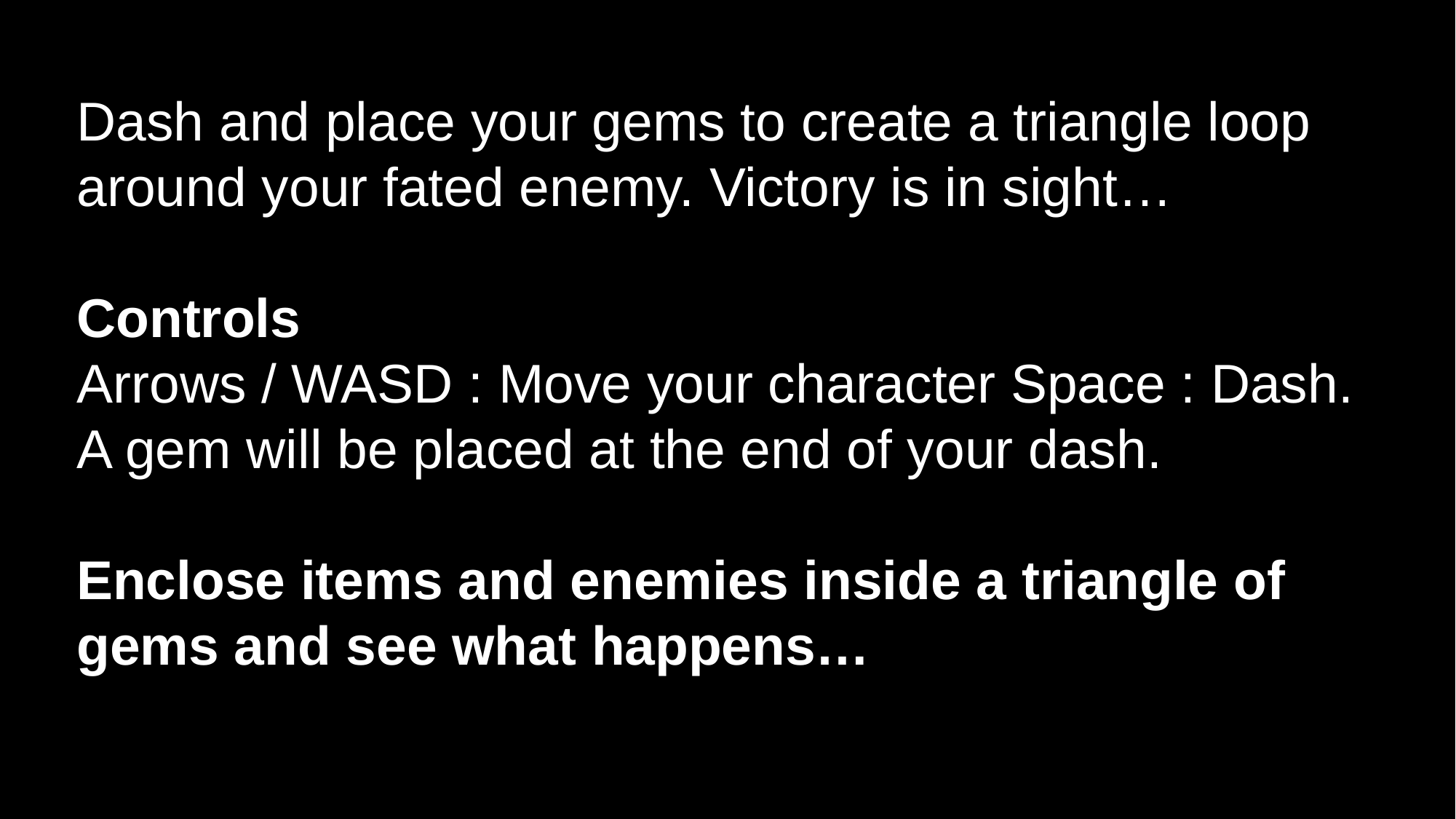

Dash and place your gems to create a triangle loop around your fated enemy. Victory is in sight…

Controls
Arrows / WASD : Move your character Space : Dash. A gem will be placed at the end of your dash.

Enclose items and enemies inside a triangle of gems and see what happens…